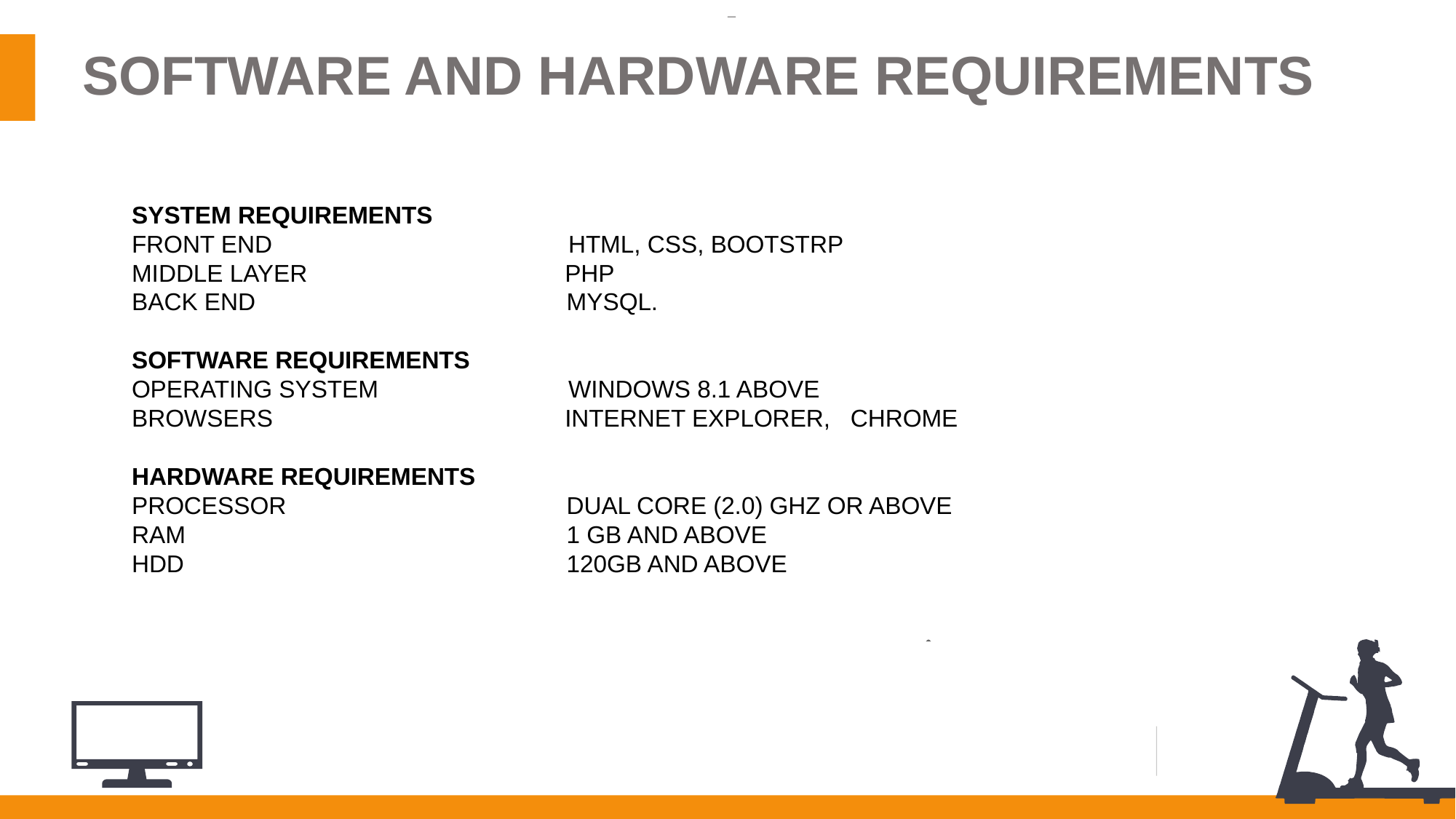

SOFTWARE AND HARDWARE REQUIREMENTS
SYSTEM REQUIREMENTS
FRONT END			HTML, CSS, BOOTSTRP
MIDDLE LAYER	                                PHP
BACK END		                MYSQL.

SOFTWARE REQUIREMENTS
OPERATING SYSTEM		WINDOWS 8.1 ABOVE
BROWSERS 	                                INTERNET EXPLORER,   CHROME

HARDWARE REQUIREMENTS
PROCESSOR 		                DUAL CORE (2.0) GHZ OR ABOVE
RAM 			                1 GB AND ABOVE
HDD 			                120GB AND ABOVE